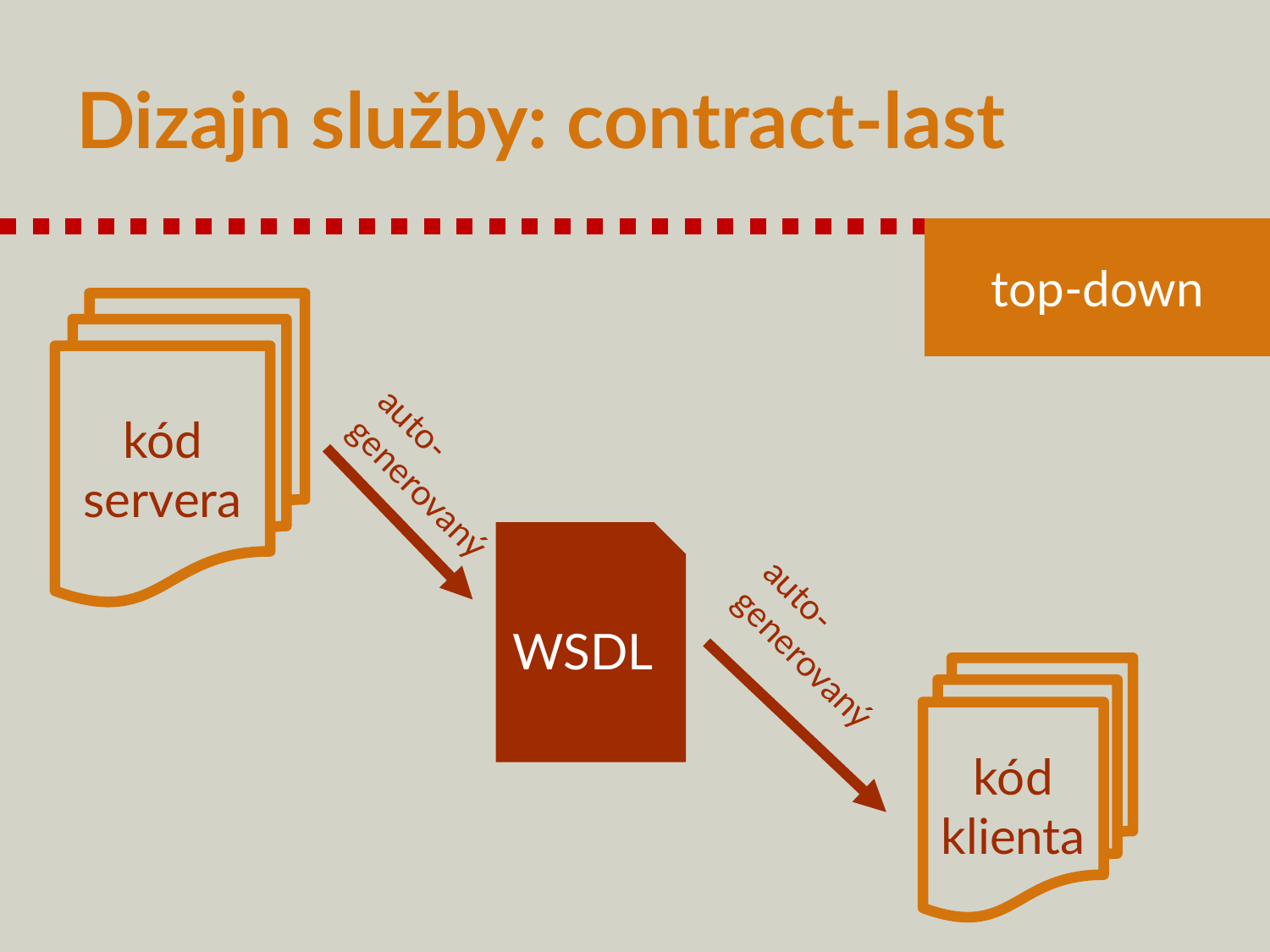

# Dizajn služby: contract-last
top-down
kód servera
auto-
generovaný
WSDL
auto-
generovaný
kód klienta